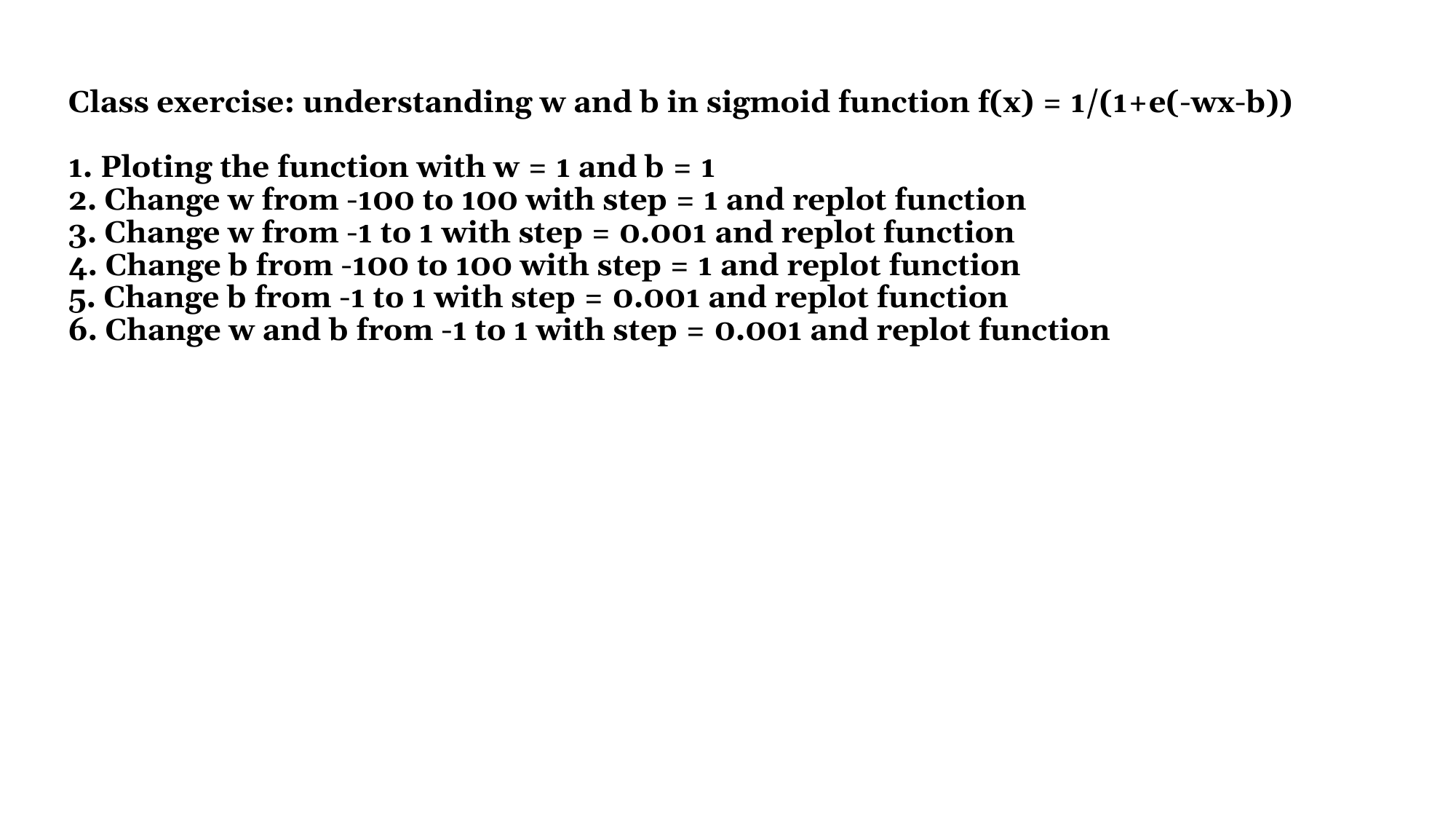

# Class exercise: understanding w and b in sigmoid function f(x) = 1/(1+e(-wx-b)) 1. Ploting the function with w = 1 and b = 1 2. Change w from -100 to 100 with step = 1 and replot function 3. Change w from -1 to 1 with step = 0.001 and replot function 4. Change b from -100 to 100 with step = 1 and replot function 5. Change b from -1 to 1 with step = 0.001 and replot function 6. Change w and b from -1 to 1 with step = 0.001 and replot function